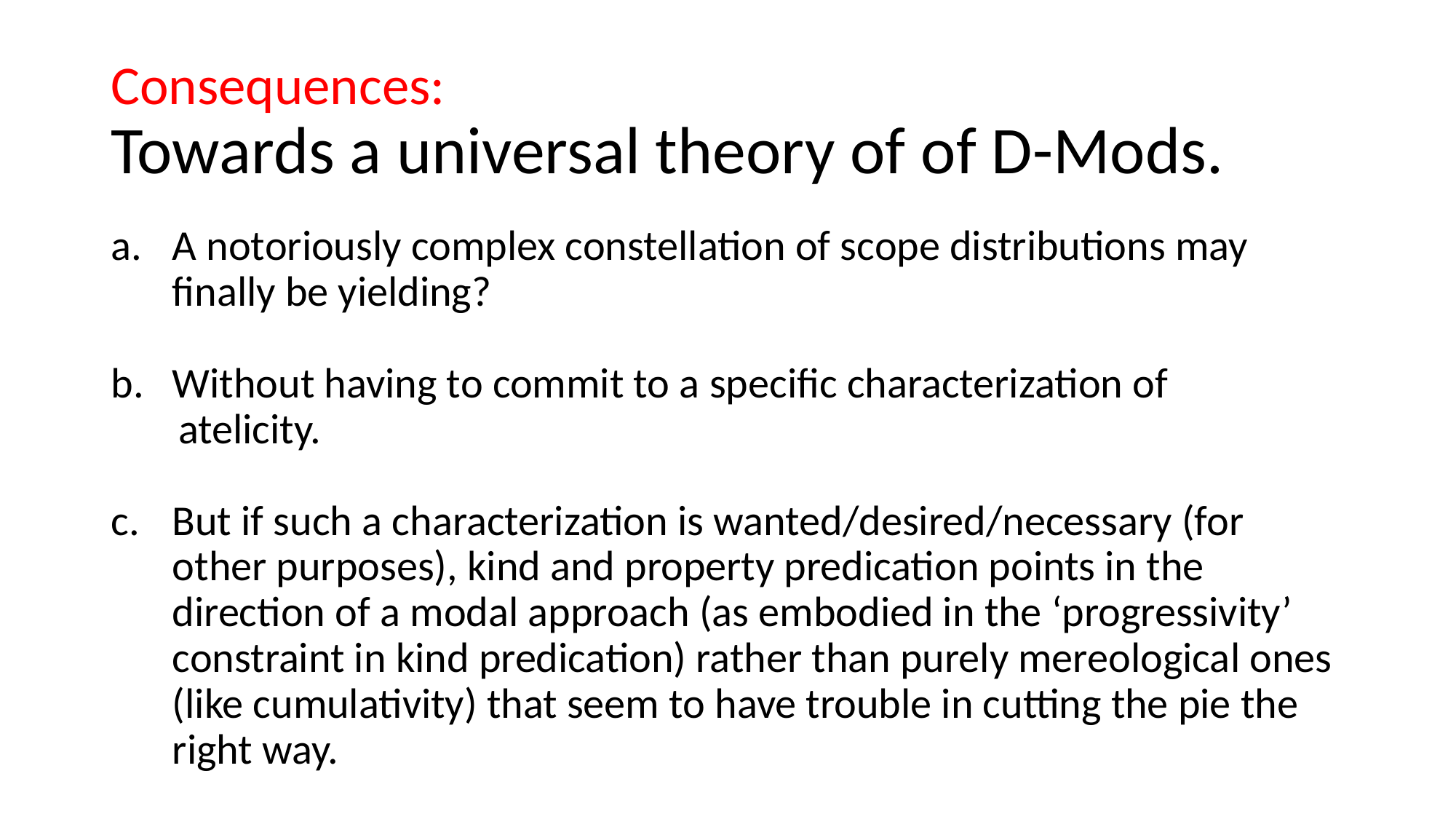

# Consequences: Towards a universal theory of of D-Mods.
A notoriously complex constellation of scope distributions may finally be yielding?

Without having to commit to a specific characterization of
       atelicity.

But if such a characterization is wanted/desired/necessary (for other purposes), kind and property predication points in the direction of a modal approach (as embodied in the ‘progressivity’ constraint in kind predication) rather than purely mereological ones (like cumulativity) that seem to have trouble in cutting the pie the right way.